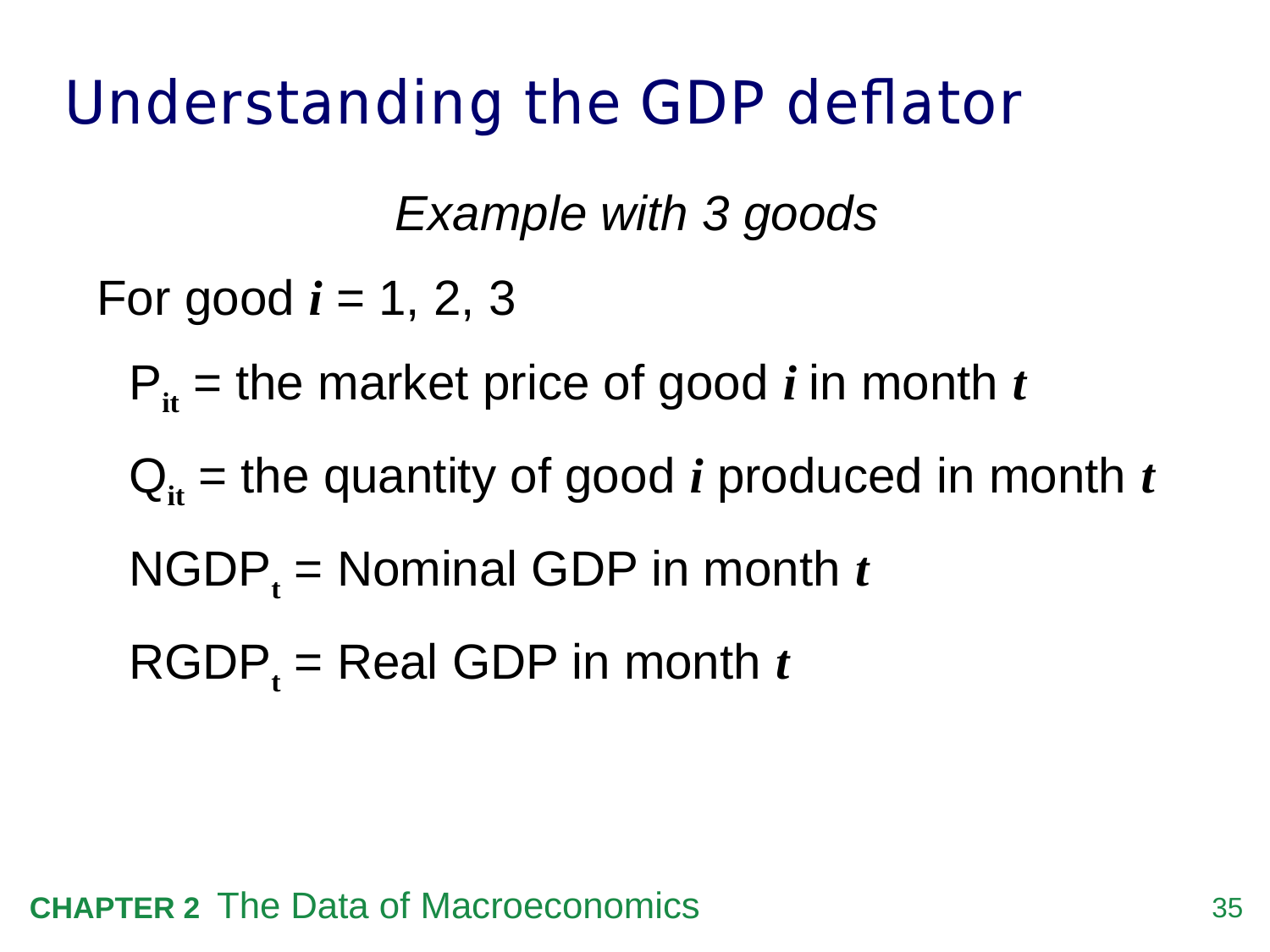

# Understanding the GDP deflator
Example with 3 goods
For good i = 1, 2, 3
	Pit = the market price of good i in month t
	Qit = the quantity of good i produced in month t
	NGDPt = Nominal GDP in month t
	RGDPt = Real GDP in month t